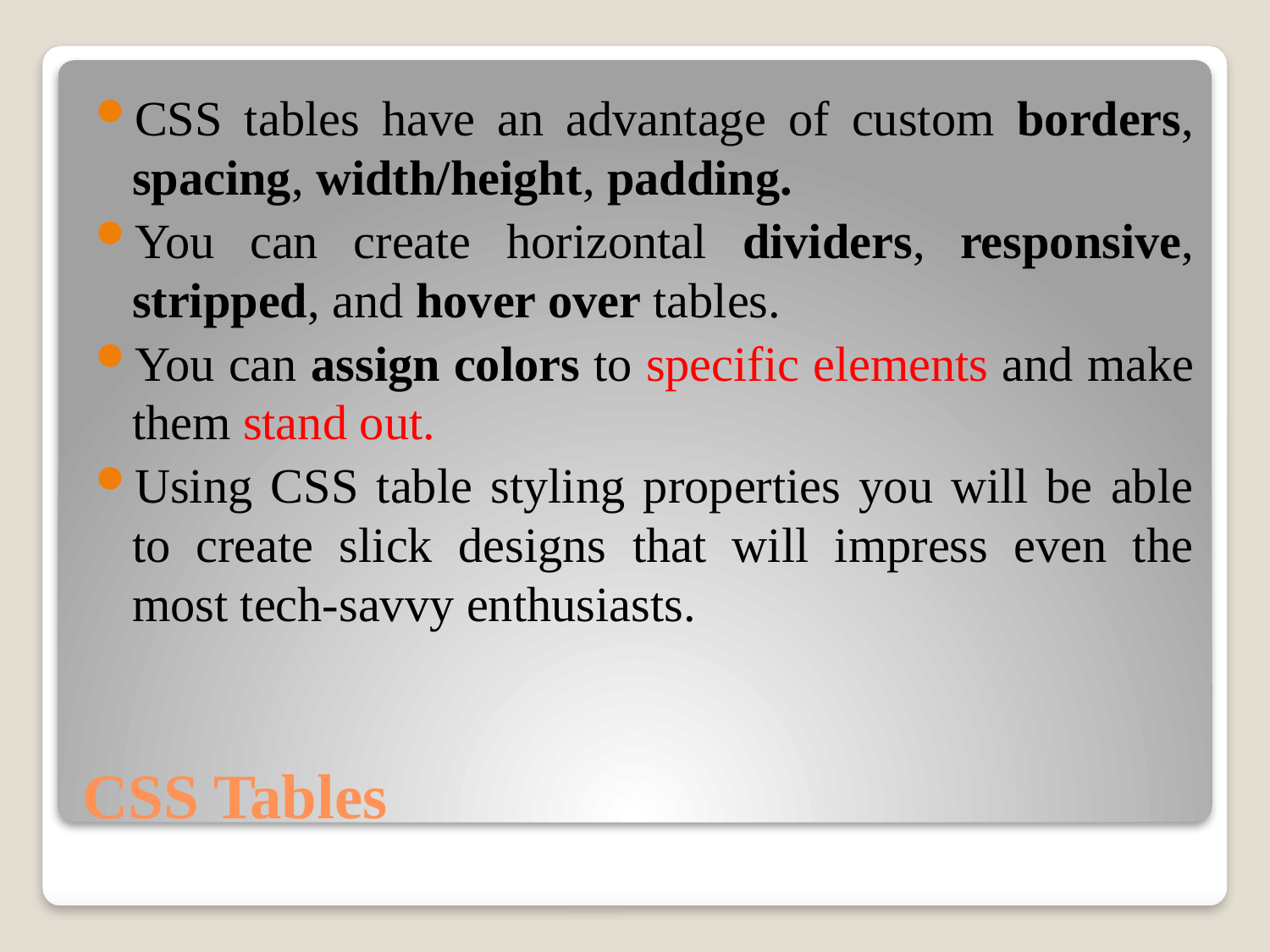

CSS tables have an advantage of custom borders, spacing, width/height, padding.
You can create horizontal dividers, responsive, stripped, and hover over tables.
You can assign colors to specific elements and make them stand out.
Using CSS table styling properties you will be able to create slick designs that will impress even the most tech-savvy enthusiasts.
# CSS Tables